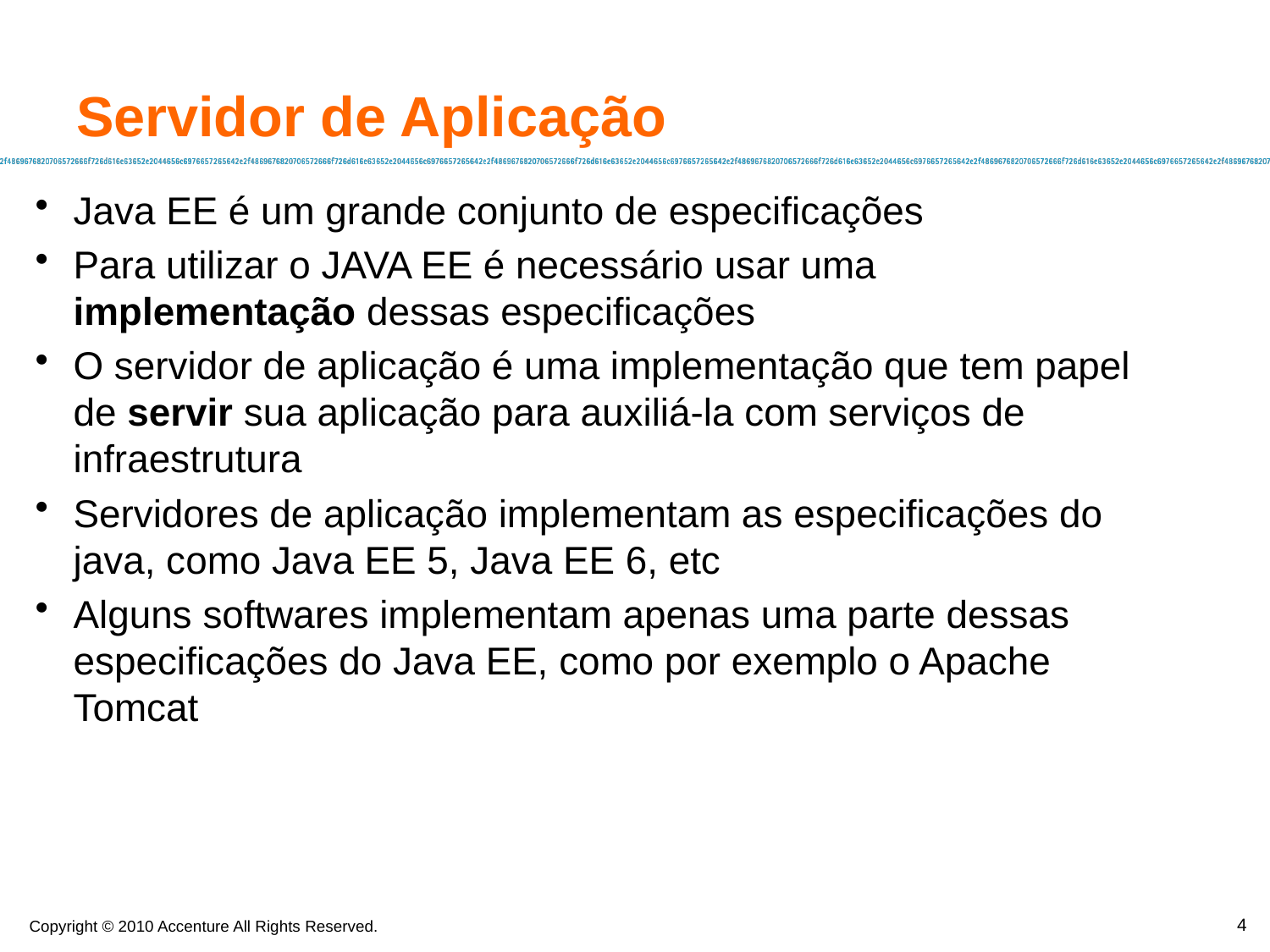

# Servidor de Aplicação
Java EE é um grande conjunto de especificações
Para utilizar o JAVA EE é necessário usar uma implementação dessas especificações
O servidor de aplicação é uma implementação que tem papel de servir sua aplicação para auxiliá-la com serviços de infraestrutura
Servidores de aplicação implementam as especificações do java, como Java EE 5, Java EE 6, etc
Alguns softwares implementam apenas uma parte dessas especificações do Java EE, como por exemplo o Apache Tomcat

4